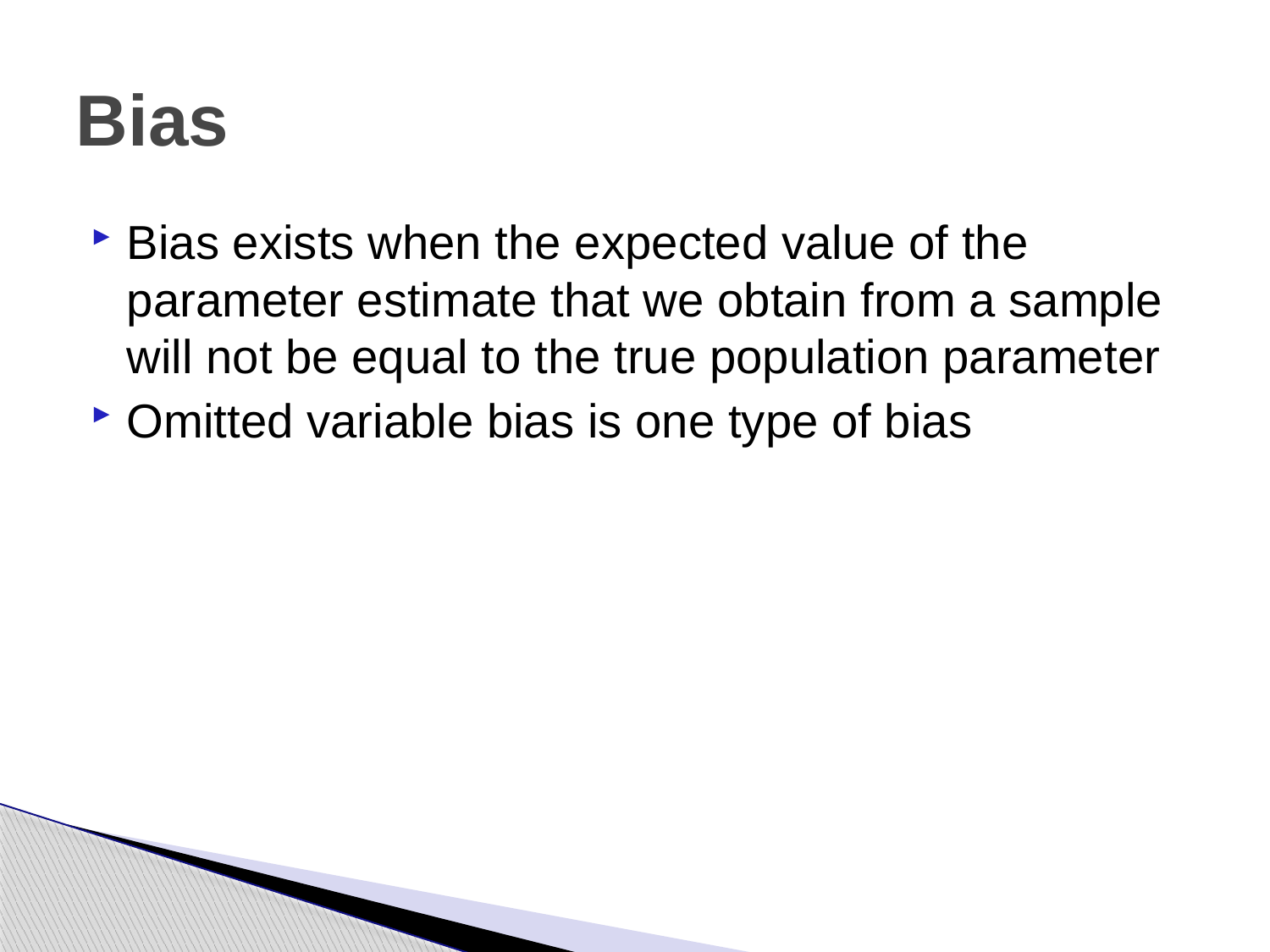

# Bias
Bias exists when the expected value of the parameter estimate that we obtain from a sample will not be equal to the true population parameter
Omitted variable bias is one type of bias